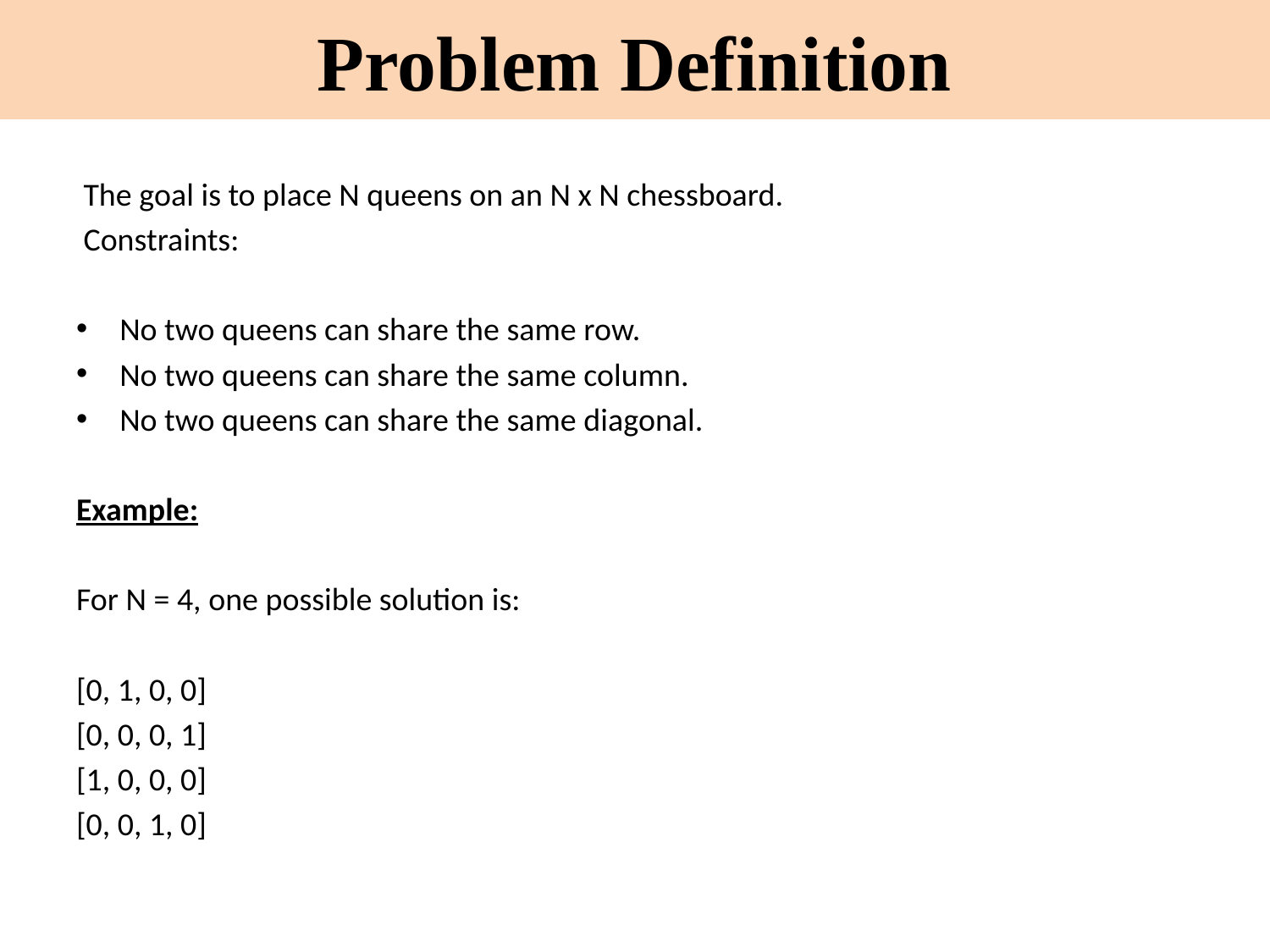

# Problem Definition
 The goal is to place N queens on an N x N chessboard.
 Constraints:

No two queens can share the same row.
No two queens can share the same column.
No two queens can share the same diagonal.

Example:

For N = 4, one possible solution is:

[0, 1, 0, 0]
[0, 0, 0, 1]
[1, 0, 0, 0]
[0, 0, 1, 0]